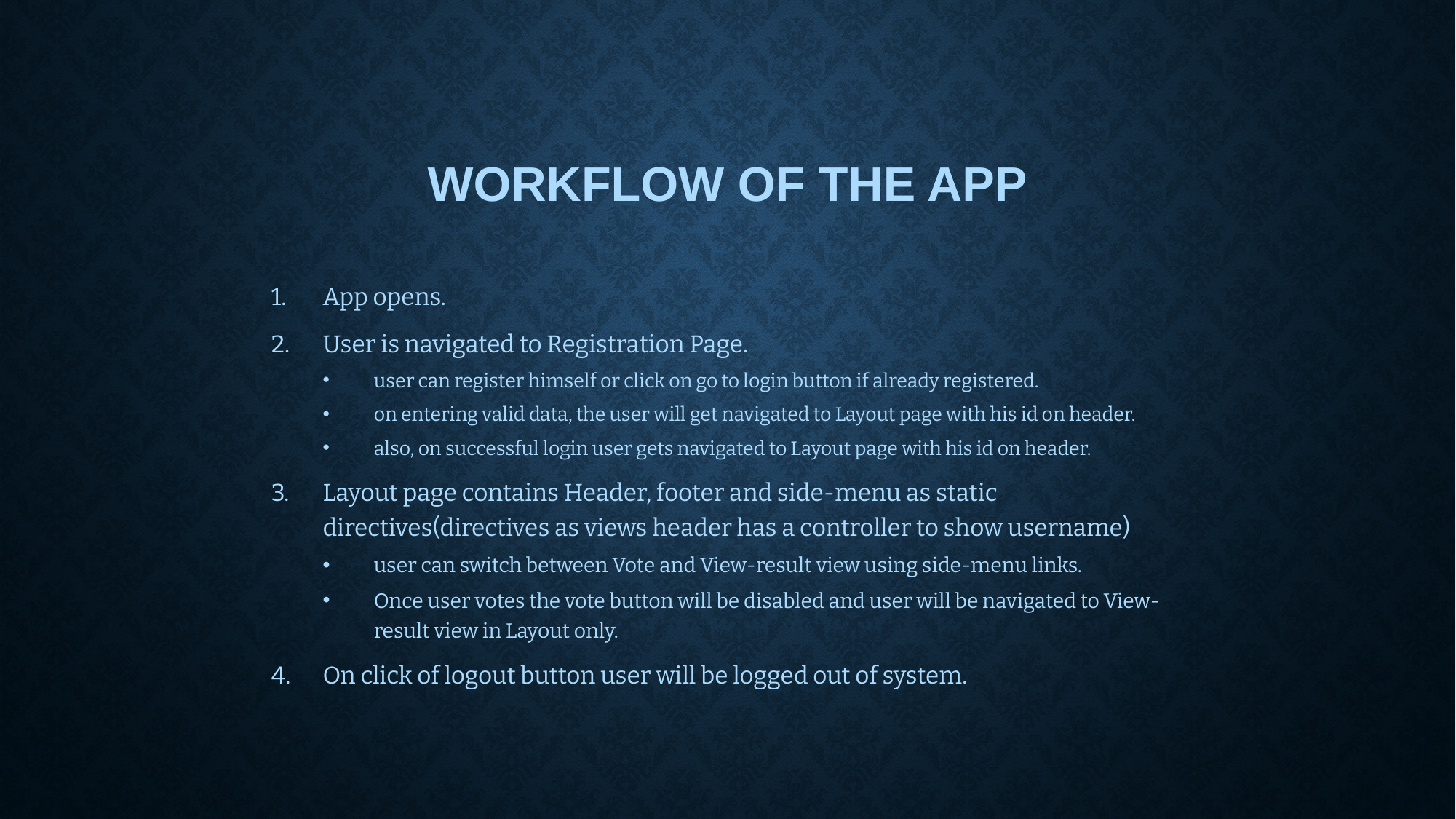

# Workflow of the App
App opens.
User is navigated to Registration Page.
user can register himself or click on go to login button if already registered.
on entering valid data, the user will get navigated to Layout page with his id on header.
also, on successful login user gets navigated to Layout page with his id on header.
Layout page contains Header, footer and side-menu as static directives(directives as views header has a controller to show username)
user can switch between Vote and View-result view using side-menu links.
Once user votes the vote button will be disabled and user will be navigated to View-result view in Layout only.
On click of logout button user will be logged out of system.